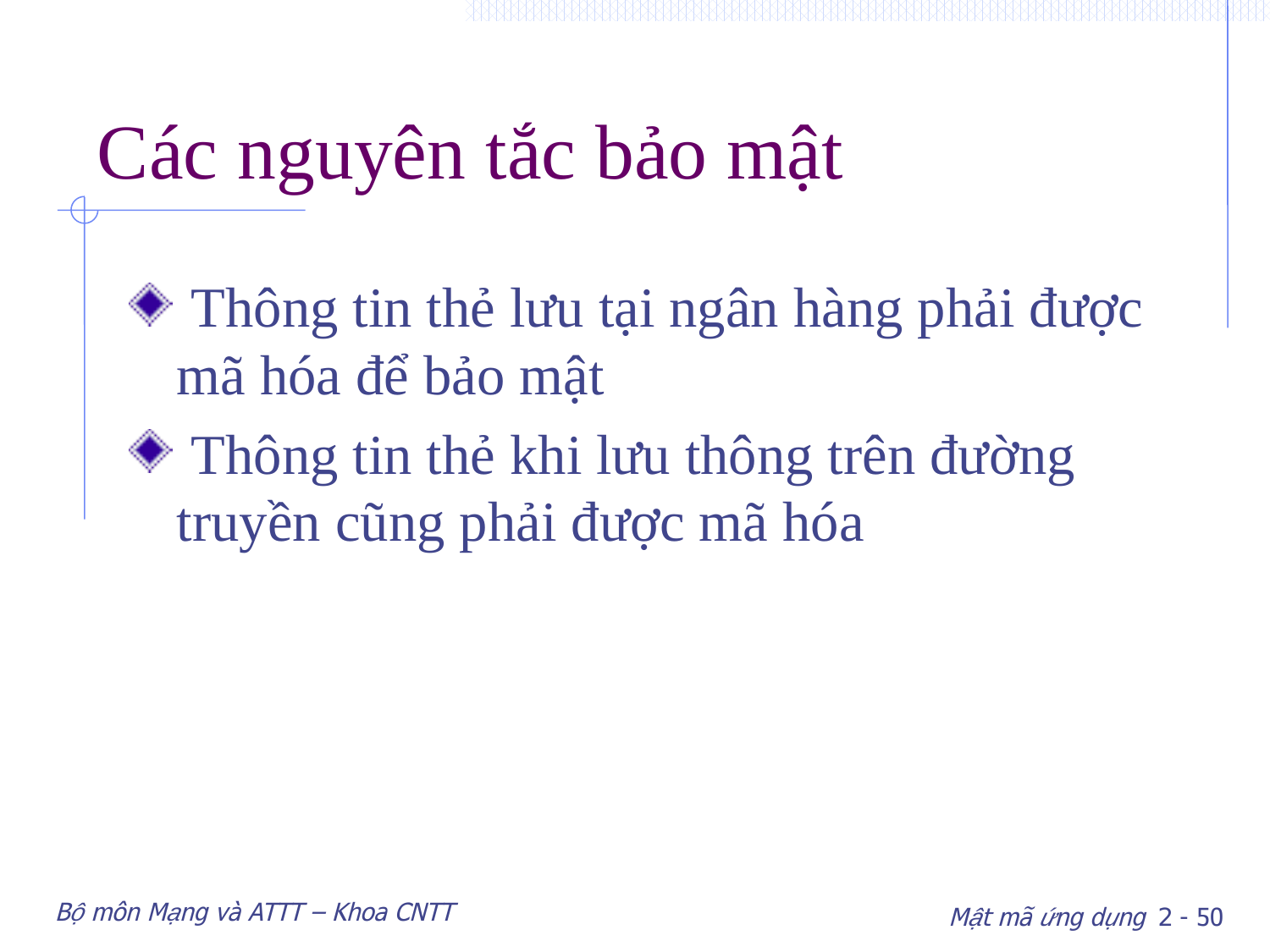

# Các nguyên tắc bảo mật
 Thông tin thẻ lưu tại ngân hàng phải được mã hóa để bảo mật
 Thông tin thẻ khi lưu thông trên đường truyền cũng phải được mã hóa

Bộ môn Mạng và ATTT – Khoa CNTT